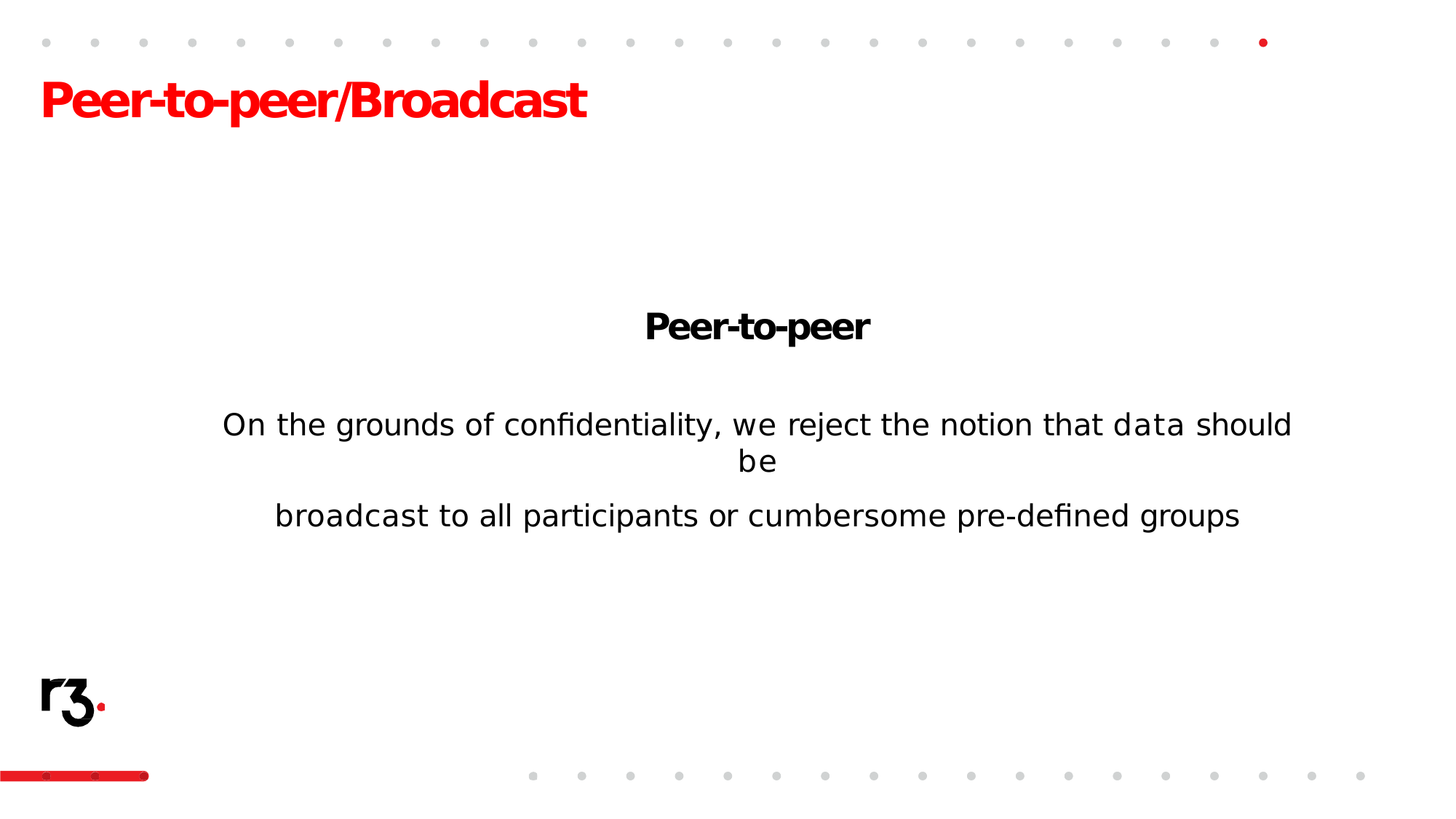

# Peer-to-peer/Broadcast
Peer-to-peer

On the grounds of confidentiality, we reject the notion that data should be
broadcast to all participants or cumbersome pre-defined groups